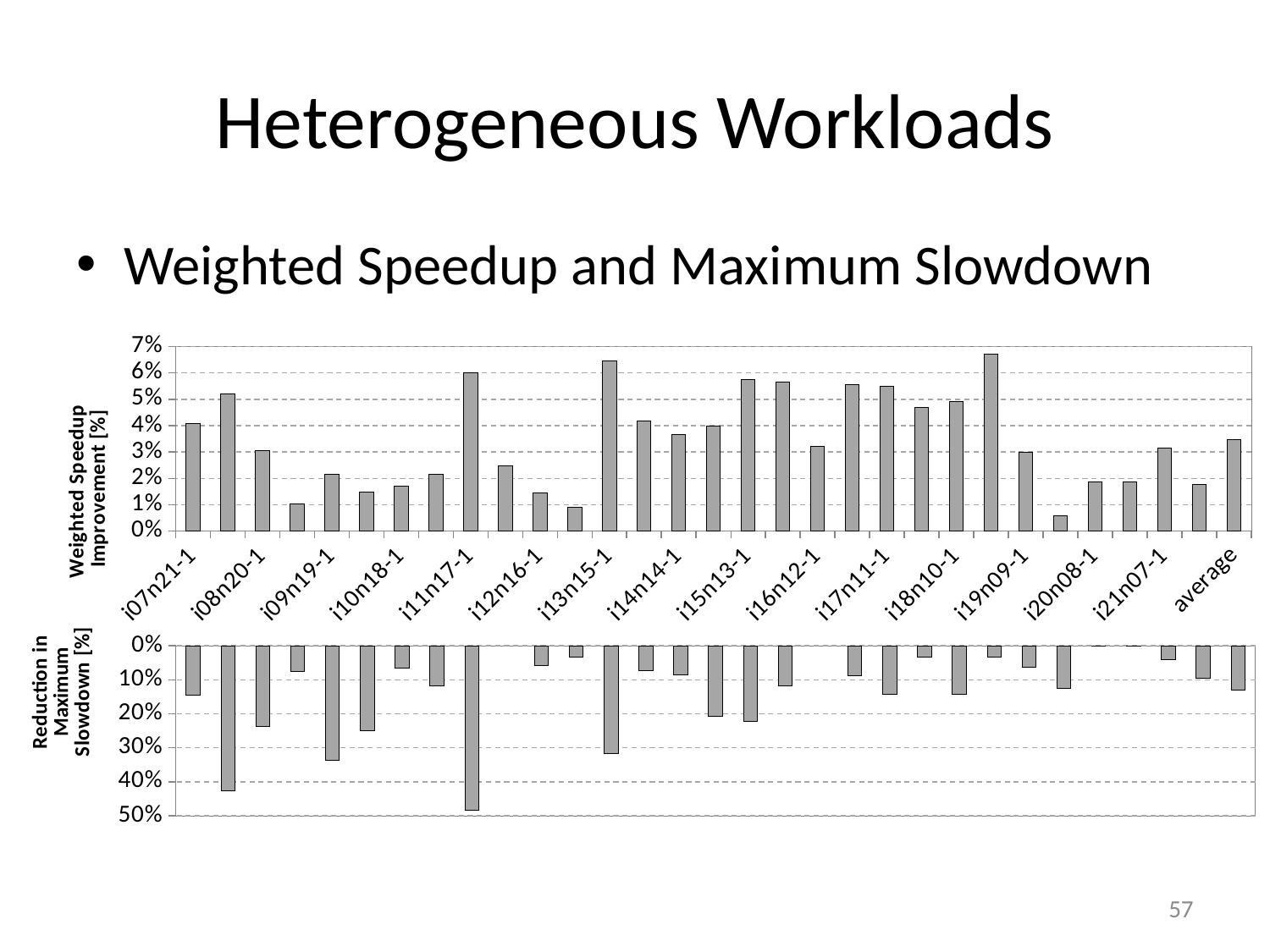

# Heterogeneous Workloads

### Chart

| Category | Normalized WightedSpeedup |
|---|---|
| i07n21-1 | 0.04070000000000001 |
| i07n21-2 | 0.0522 |
| i08n20-1 | 0.030400000000000003 |
| i08n20-2 | 0.010400000000000001 |
| i09n19-1 | 0.021400000000000106 |
| i09n19-2 | 0.014899999999999903 |
| i10n18-1 | 0.0168999999999999 |
| i10n18-2 | 0.021400000000000106 |
| i11n17-1 | 0.06010000000000001 |
| i11n17-2 | 0.024699999999999903 |
| i12n16-1 | 0.014500000000000002 |
| i12n16-2 | 0.009100000000000111 |
| i13n15-1 | 0.0645 |
| i13n15-2 | 0.04190000000000001 |
| i14n14-1 | 0.036500000000000005 |
| i14n14-2 | 0.039800000000000106 |
| i15n13-1 | 0.0575000000000001 |
| i15n13-2 | 0.056600000000000004 |
| i16n12-1 | 0.032 |
| i16n12-2 | 0.0555000000000001 |
| i17n11-1 | 0.055099999999999906 |
| i17n11-2 | 0.046899999999999914 |
| i18n10-1 | 0.04919999999999992 |
| i18n10-2 | 0.0670999999999999 |
| i19n09-1 | 0.029900000000000006 |
| i19n09-2 | 0.0059000000000000215 |
| i20n08-1 | 0.018500000000000003 |
| i20n08-2 | 0.018500000000000003 |
| i21n07-1 | 0.0316000000000001 |
| i21n07-2 | 0.017800000000000003 |
| average | 0.0347 |
Weighted Speedup and Maximum Slowdown

### Chart

| Category | Normalized Maxium Slowdown |
|---|---|
| i07n21-1 | 0.14570000000000002 |
| i07n21-2 | 0.42760000000000004 |
| i08n20-1 | 0.2366 |
| i08n20-2 | 0.07690000000000001 |
| i09n19-1 | 0.3365000000000001 |
| i09n19-2 | 0.25 |
| i10n18-1 | 0.0649 |
| i10n18-2 | 0.11760000000000001 |
| i11n17-1 | 0.48330000000000006 |
| i11n17-2 | -0.0333000000000001 |
| i12n16-1 | 0.058800000000000005 |
| i12n16-2 | 0.0333 |
| i13n15-1 | 0.3158000000000001 |
| i13n15-2 | 0.07390000000000001 |
| i14n14-1 | 0.08570000000000003 |
| i14n14-2 | 0.20690000000000003 |
| i15n13-1 | 0.2227 |
| i15n13-2 | 0.1169 |
| i16n12-1 | -0.058800000000000005 |
| i16n12-2 | 0.08700000000000002 |
| i17n11-1 | 0.14290000000000003 |
| i17n11-2 | 0.0323 |
| i18n10-1 | 0.14290000000000003 |
| i18n10-2 | 0.0323 |
| i19n09-1 | 0.0625 |
| i19n09-2 | 0.125 |
| i20n08-1 | 0.0 |
| i20n08-2 | 0.0 |
| i21n07-1 | 0.04050000000000001 |
| i21n07-2 | 0.09520000000000002 |
| average | 0.1307 |
57